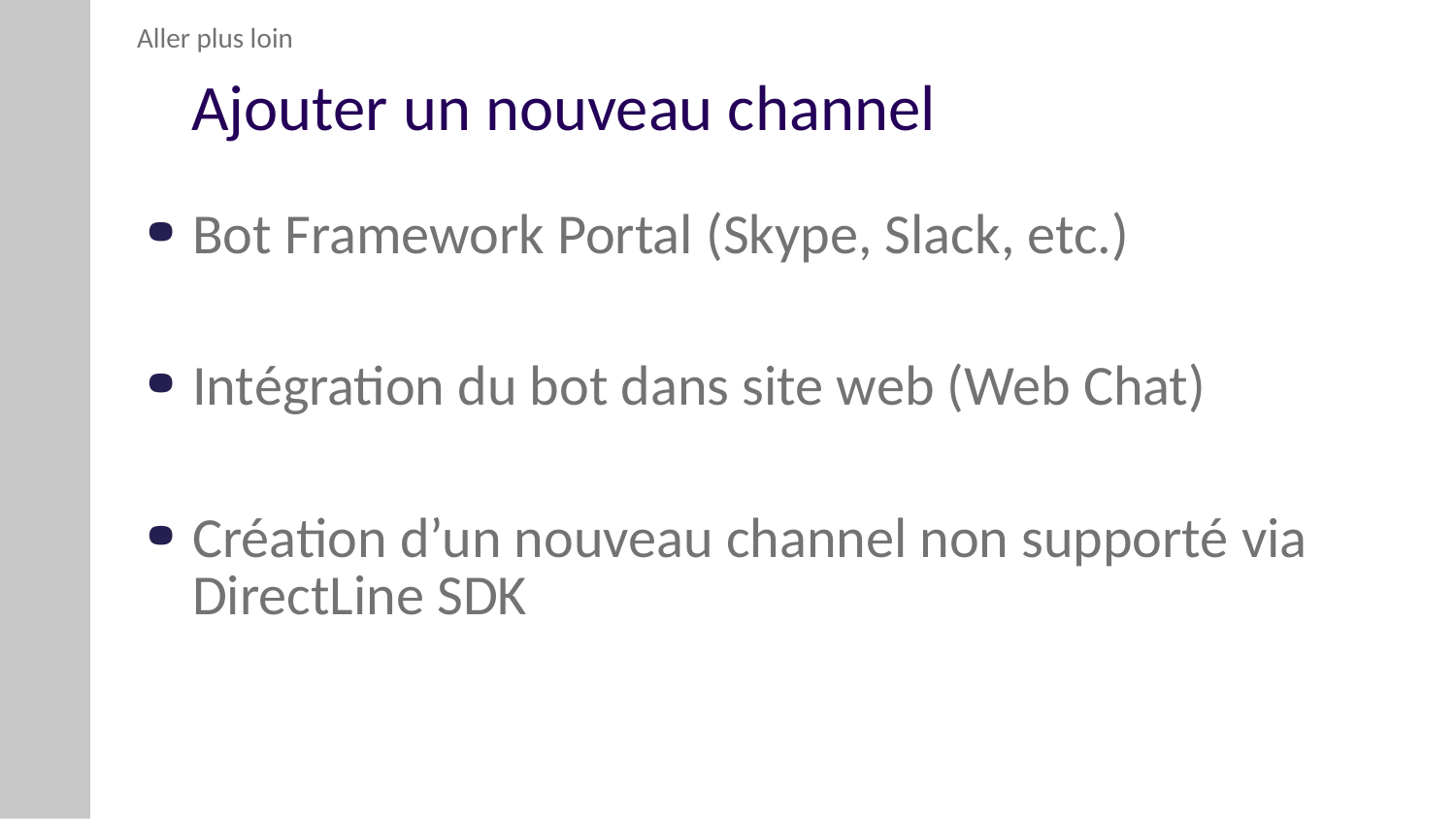

Aller plus loin
# Ajouter un nouveau channel
Bot Framework Portal (Skype, Slack, etc.)

Intégration du bot dans site web (Web Chat)

Création d’un nouveau channel non supporté via DirectLine SDK